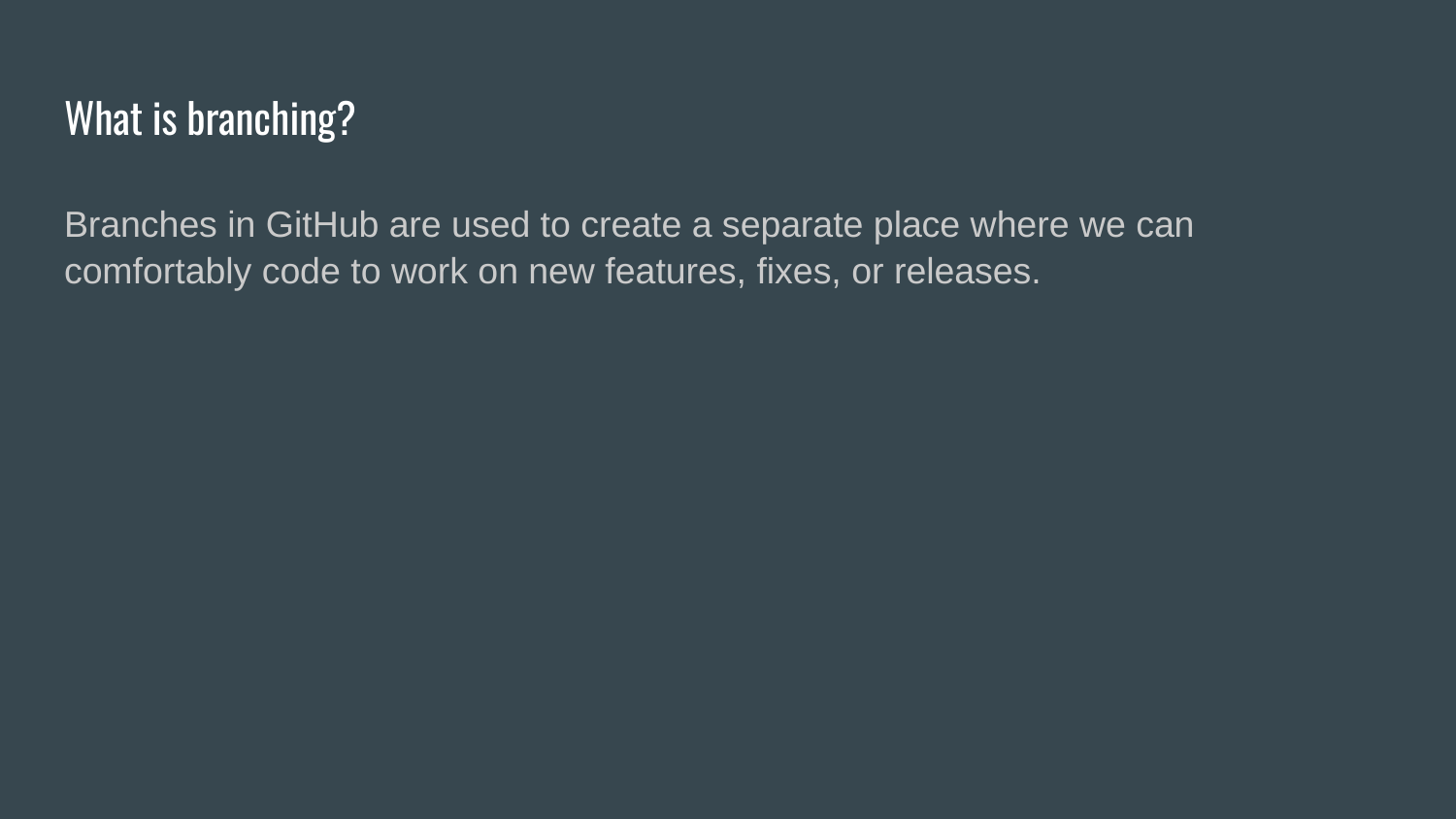

# What is branching?
Branches in GitHub are used to create a separate place where we can comfortably code to work on new features, fixes, or releases.